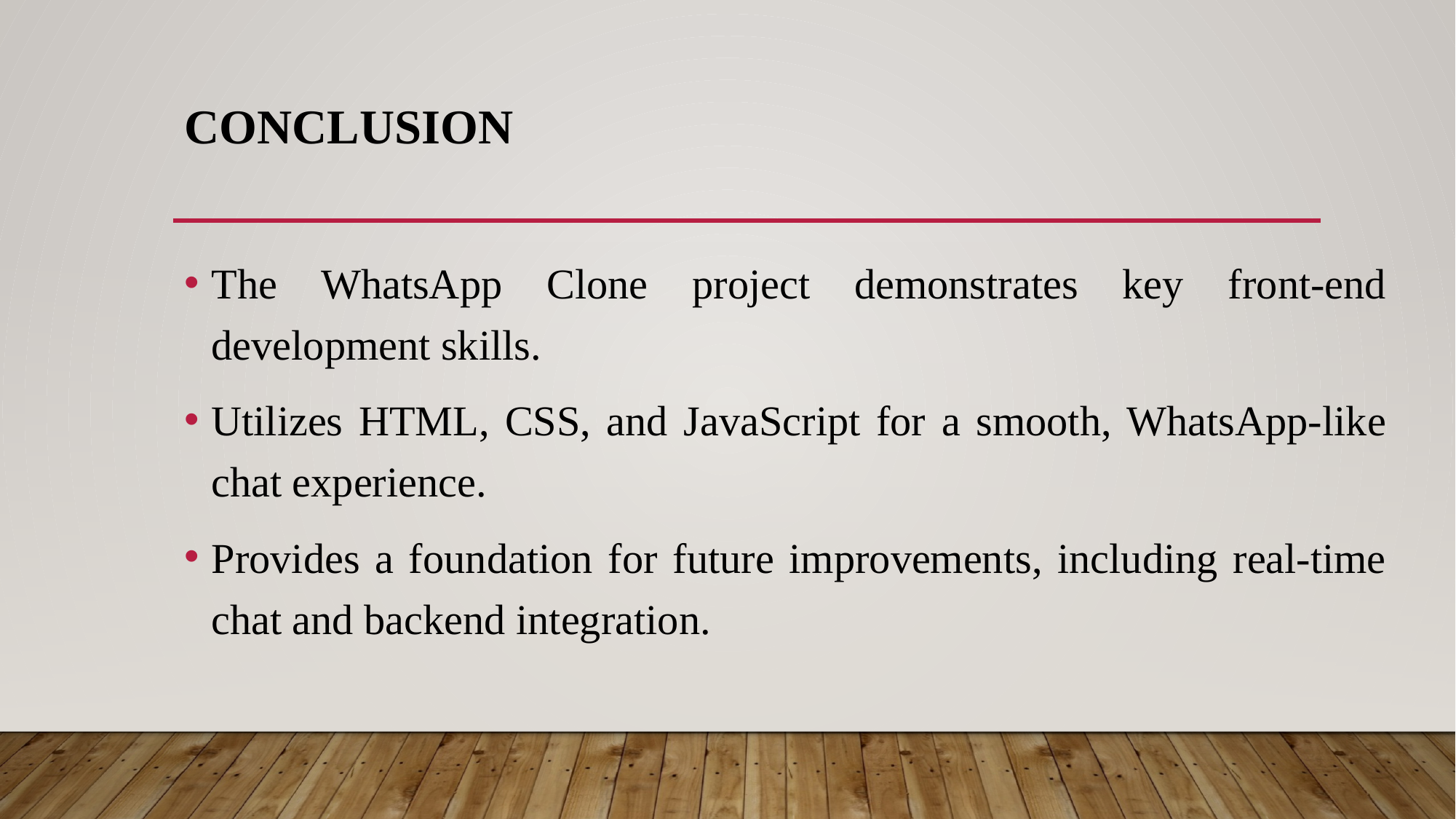

# Conclusion
The WhatsApp Clone project demonstrates key front-end development skills.
Utilizes HTML, CSS, and JavaScript for a smooth, WhatsApp-like chat experience.
Provides a foundation for future improvements, including real-time chat and backend integration.